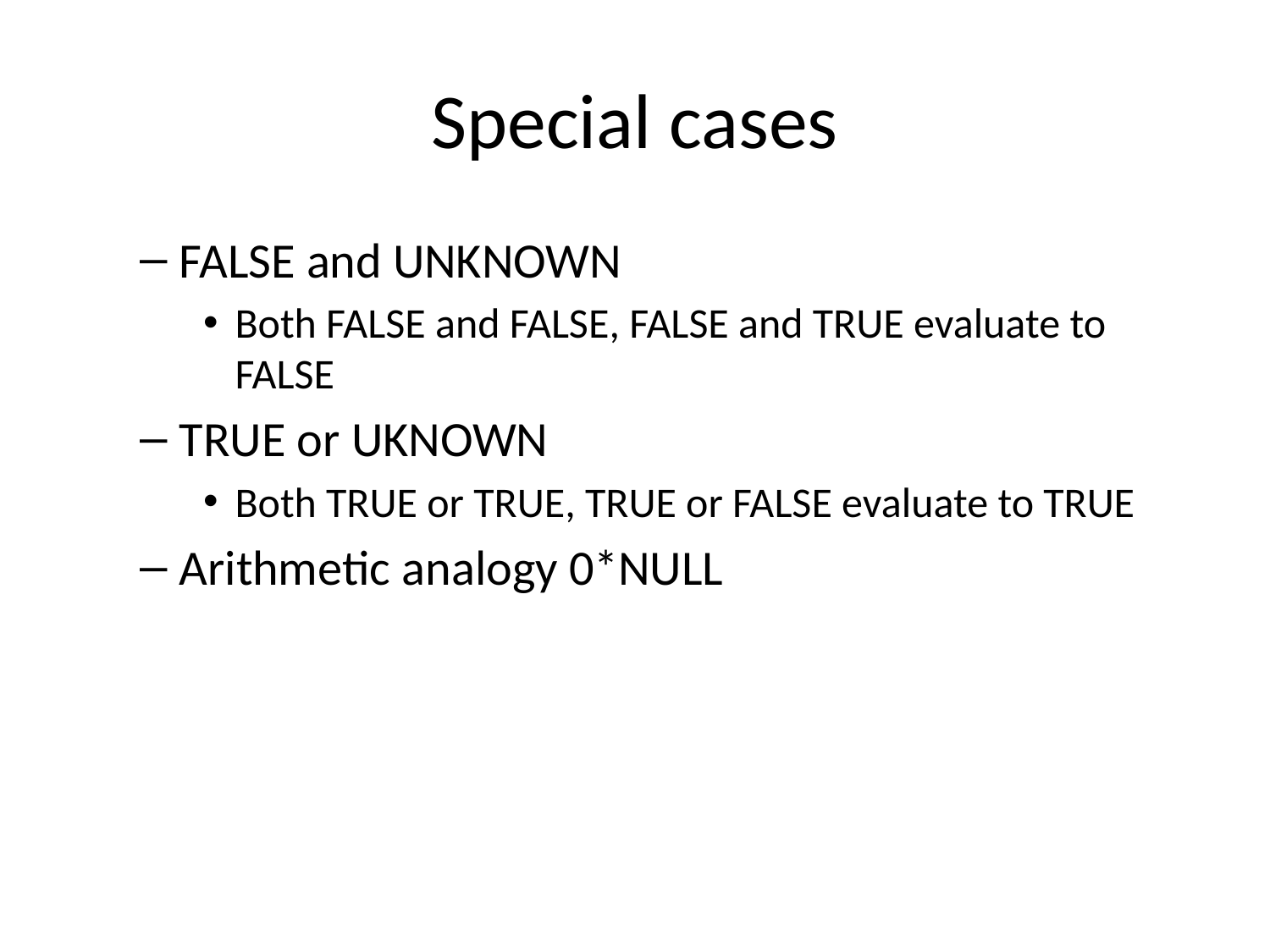

# Special cases
FALSE and UNKNOWN
Both FALSE and FALSE, FALSE and TRUE evaluate to FALSE
TRUE or UKNOWN
Both TRUE or TRUE, TRUE or FALSE evaluate to TRUE
Arithmetic analogy 0*NULL